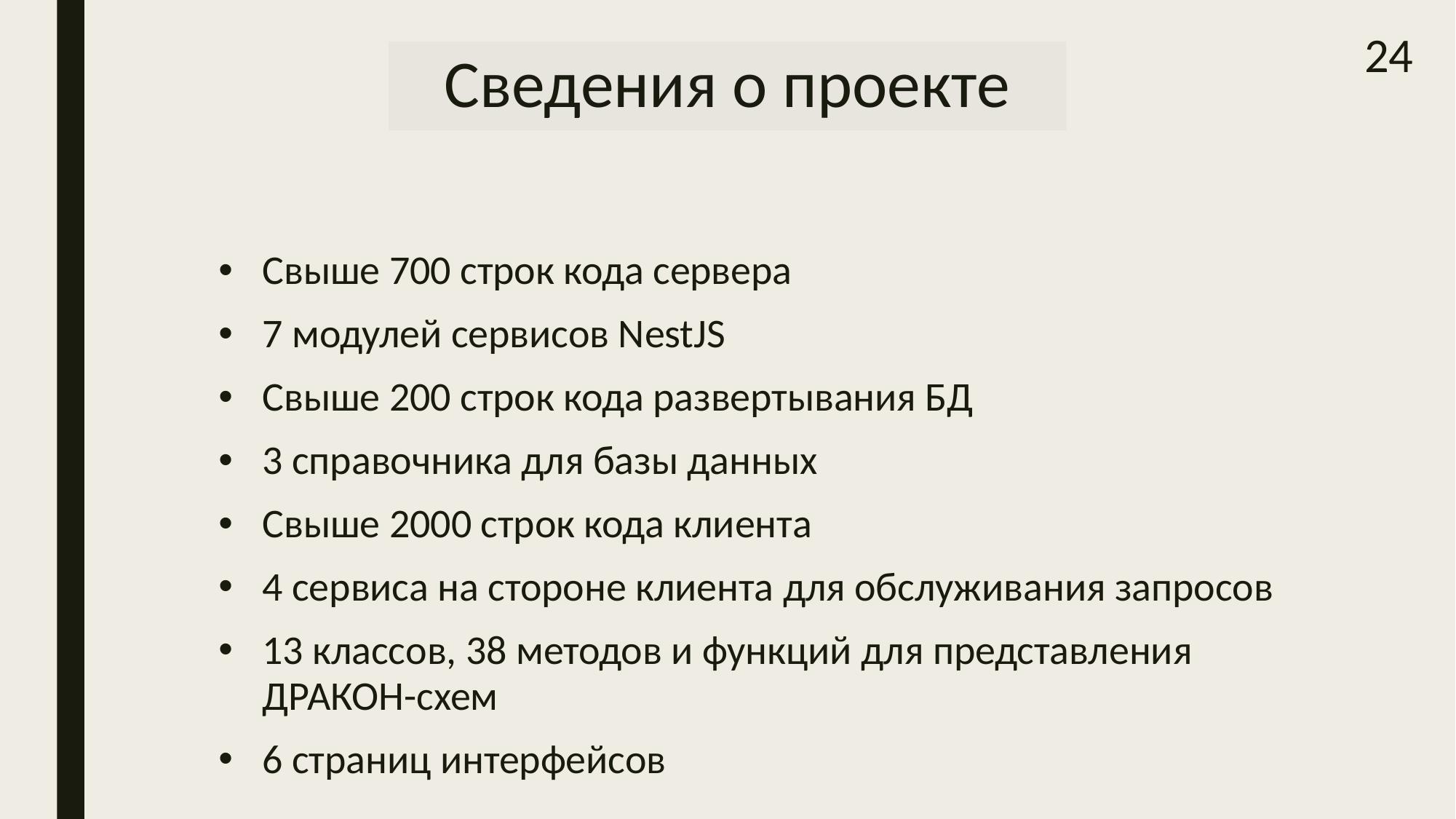

24
# Сведения о проекте
Свыше 700 строк кода сервера
7 модулей сервисов NestJS
Свыше 200 строк кода развертывания БД
3 справочника для базы данных
Свыше 2000 строк кода клиента
4 сервиса на стороне клиента для обслуживания запросов
13 классов, 38 методов и функций для представления ДРАКОН-схем
6 страниц интерфейсов